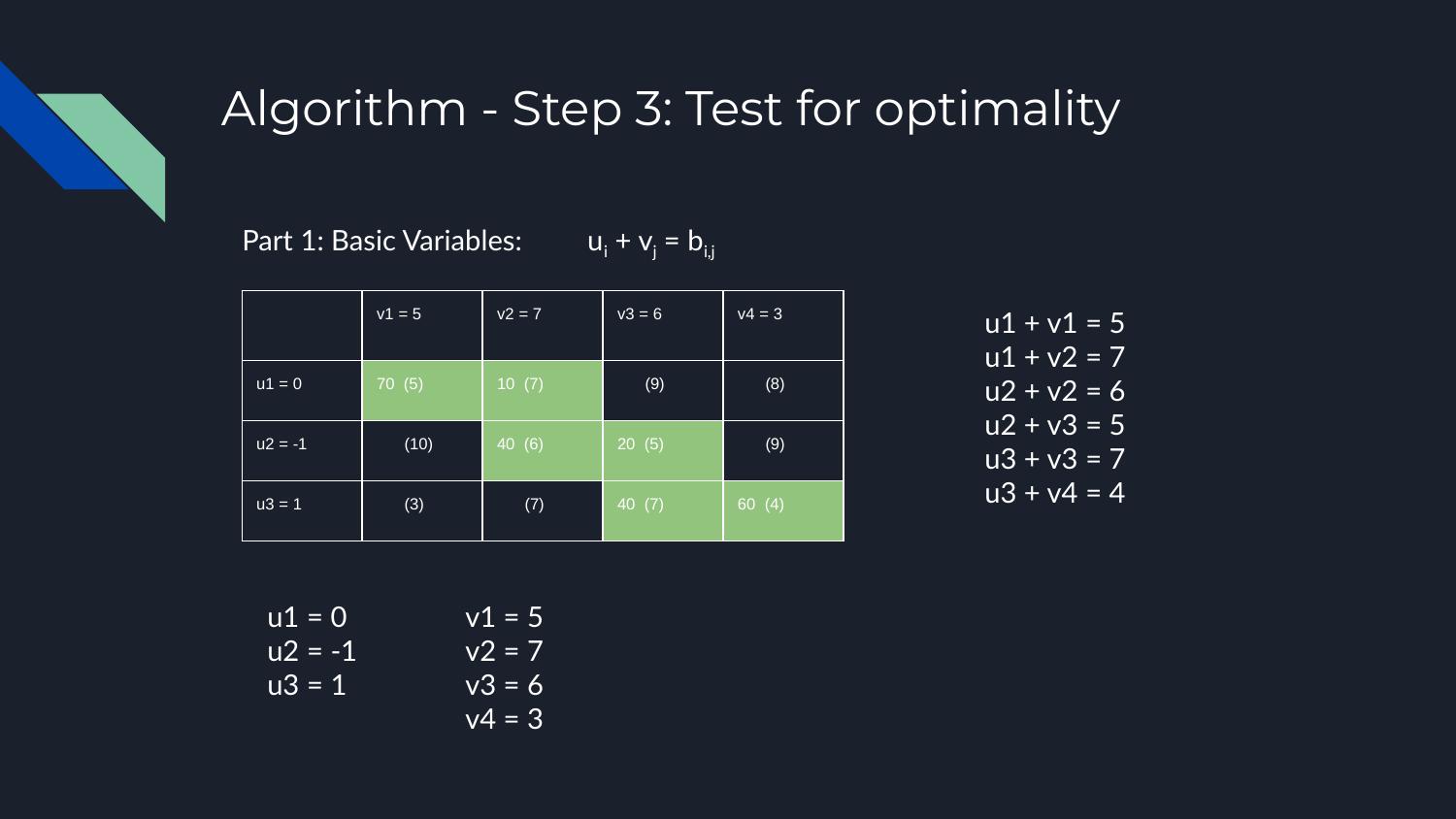

# Algorithm - Step 3: Test for optimality
Part 1: Basic Variables:         ui + vj = bi,j

u1 + v1 = 5
u1 + v2 = 7
u2 + v2 = 6
u2 + v3 = 5
u3 + v3 = 7
u3 + v4 = 4
|  | v1 = 5 | v2 = 7 | v3 = 6 | v4 = 3 |
| --- | --- | --- | --- | --- |
| u1 = 0 | 70 (5) | 10 (7) | (9) | (8) |
| u2 = -1 | (10) | 40 (6) | 20 (5) | (9) |
| u3 = 1 | (3) | (7) | 40 (7) | 60 (4) |
u1 = 0
u2 = -1
u3 = 1
v1 = 5
v2 = 7
v3 = 6
v4 = 3